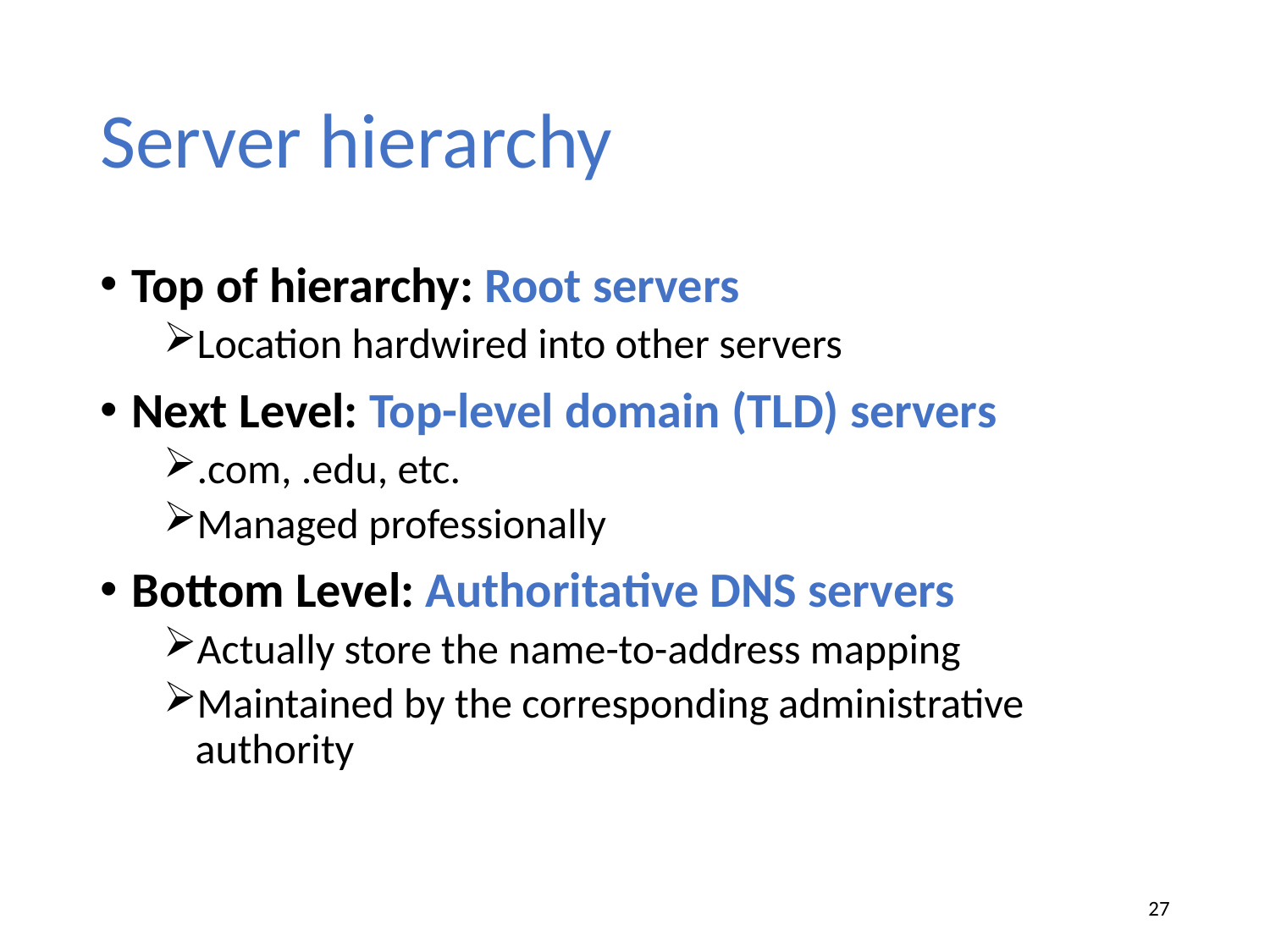

# Server hierarchy
Top of hierarchy: Root servers
Location hardwired into other servers
Next Level: Top-level domain (TLD) servers
.com, .edu, etc.
Managed professionally
Bottom Level: Authoritative DNS servers
Actually store the name-to-address mapping
Maintained by the corresponding administrative authority

27